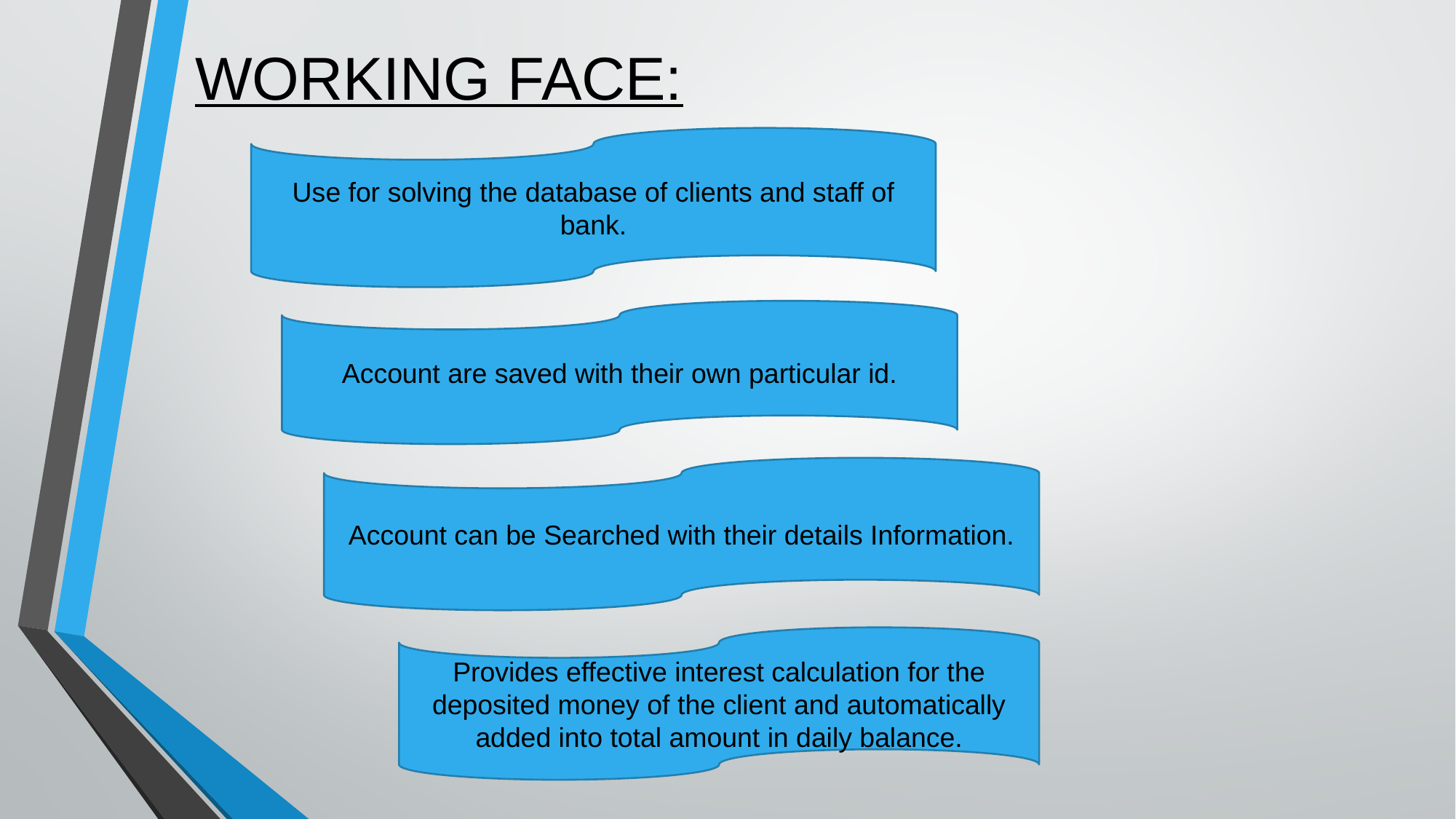

# WORKING FACE:
Use for solving the database of clients and staff of bank.

Account are saved with their own particular id.
Account can be Searched with their details Information.
Provides effective interest calculation for the deposited money of the client and automatically added into total amount in daily balance.